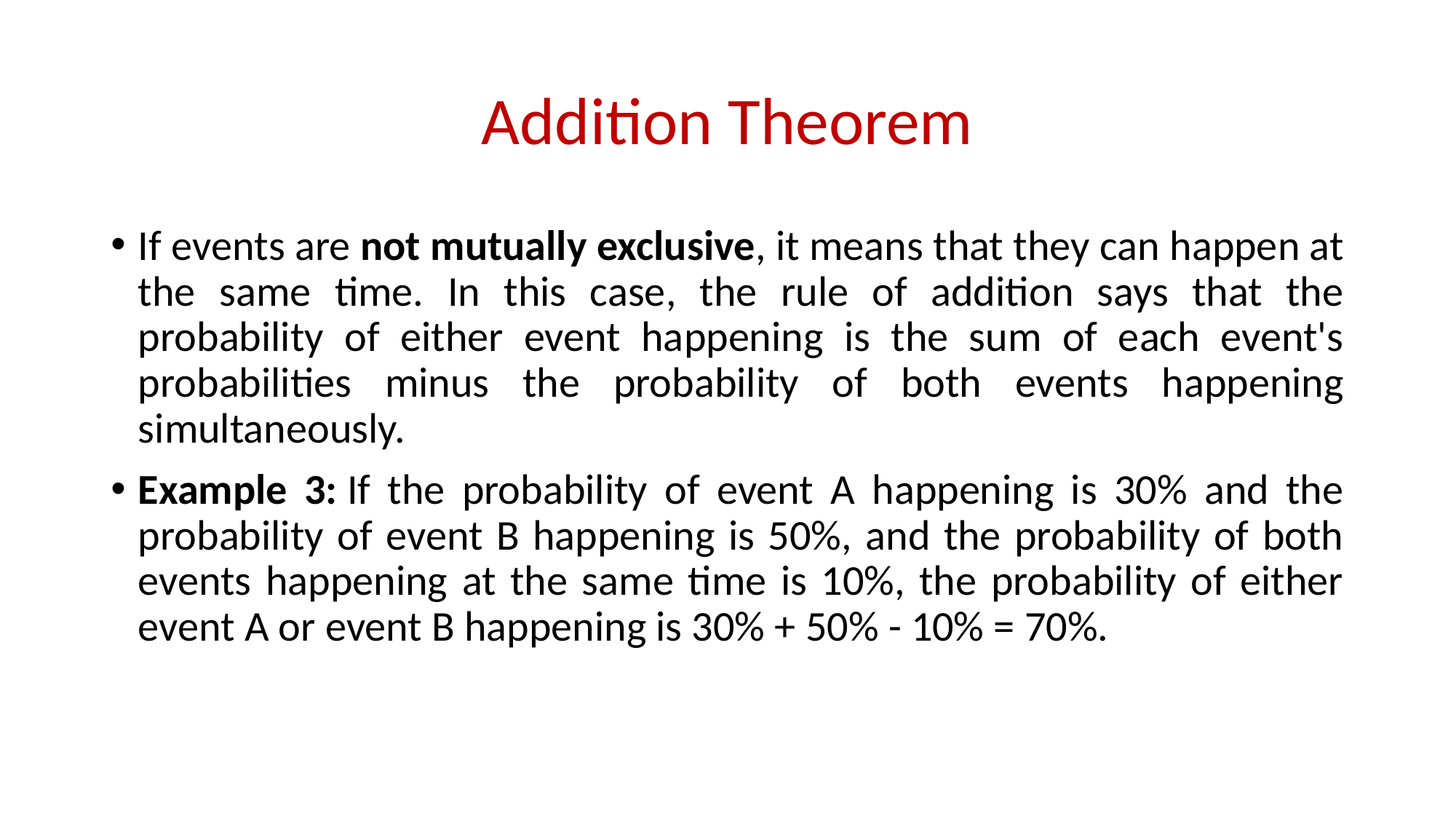

# Addition Theorem
If events are not mutually exclusive, it means that they can happen at the same time. In this case, the rule of addition says that the probability of either event happening is the sum of each event's probabilities minus the probability of both events happening simultaneously.
Example 3: If the probability of event A happening is 30% and the probability of event B happening is 50%, and the probability of both events happening at the same time is 10%, the probability of either event A or event B happening is 30% + 50% - 10% = 70%.